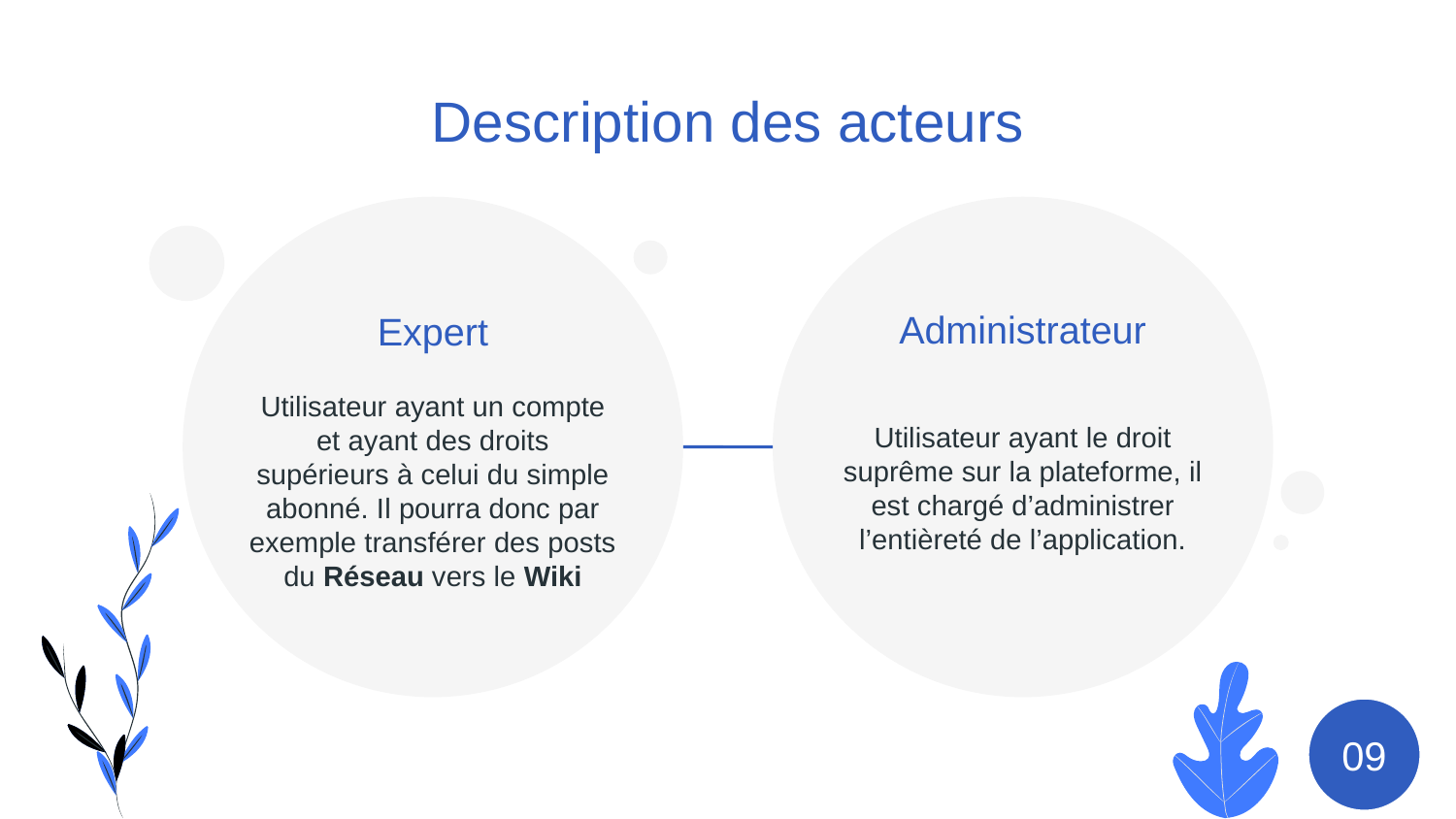

Description des acteurs

Administrateur
Expert
Utilisateur ayant un compte et ayant des droits supérieurs à celui du simple abonné. Il pourra donc par exemple transférer des posts du Réseau vers le Wiki
Utilisateur ayant le droit suprême sur la plateforme, il est chargé d’administrer l’entièreté de l’application.

09